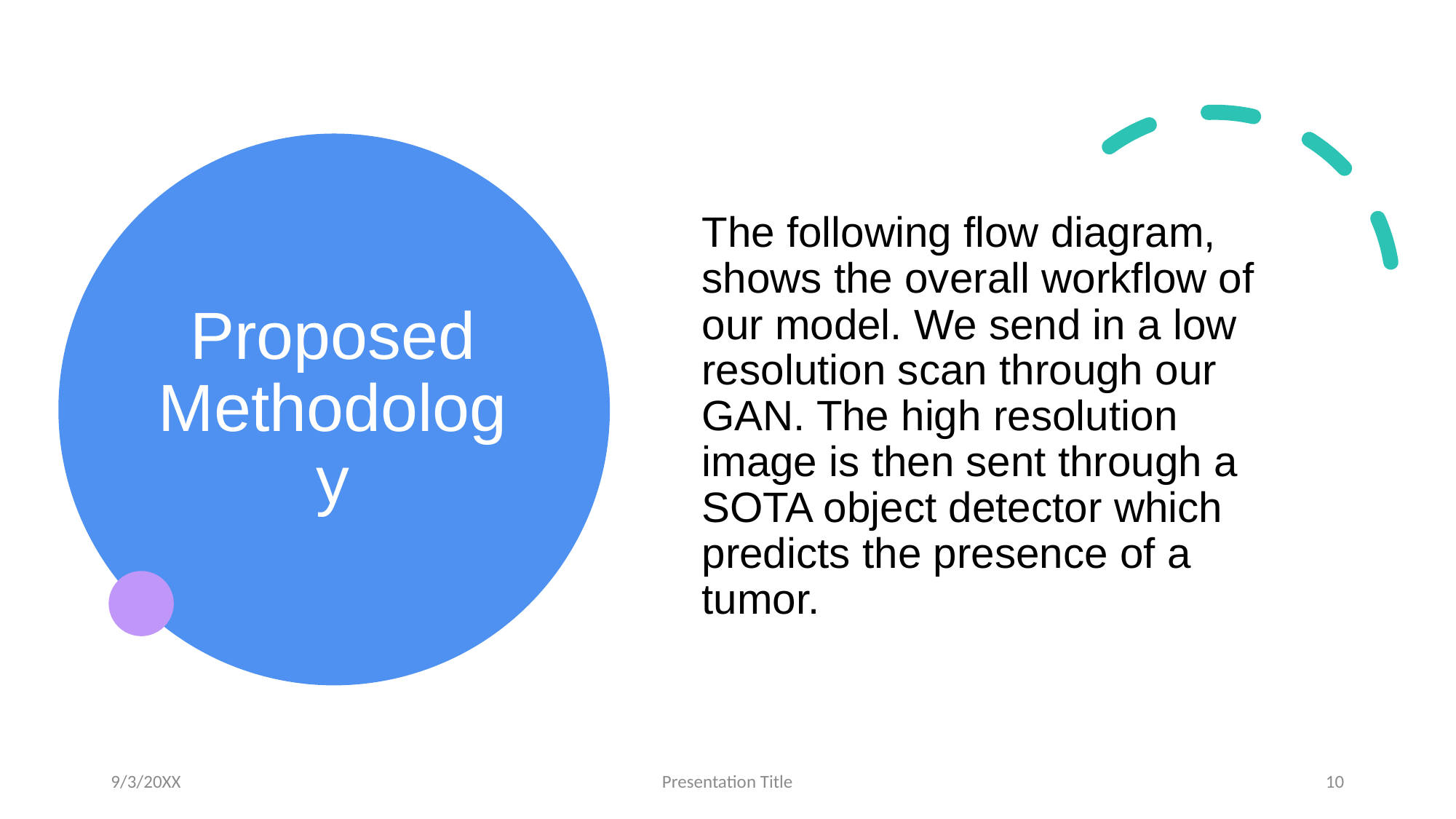

# Proposed Methodology
The following flow diagram,  shows the overall workflow of our model. We send in a low resolution scan through our GAN. The high resolution image is then sent through a SOTA object detector which predicts the presence of a tumor.
9/3/20XX
Presentation Title
10